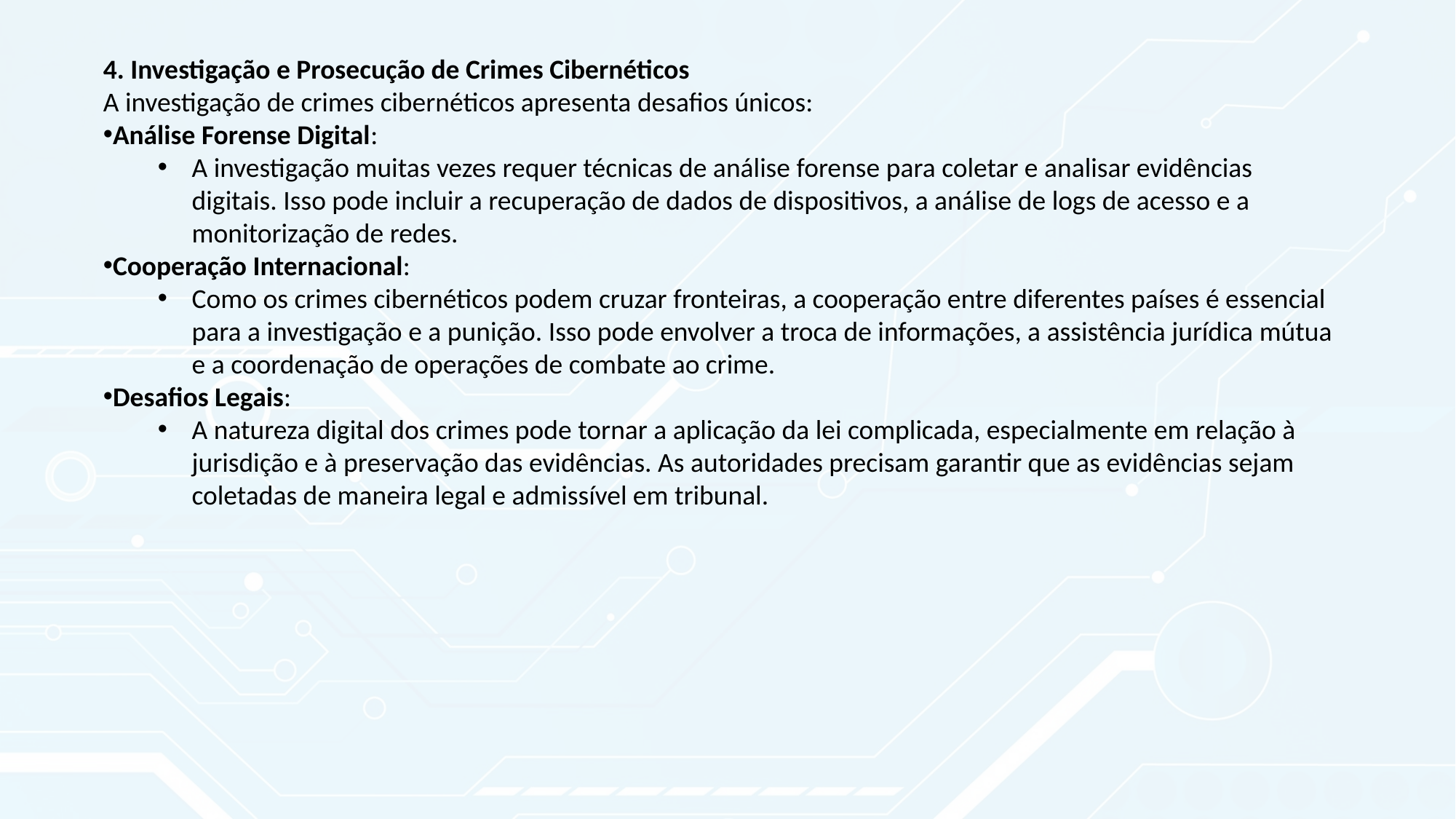

4. Investigação e Prosecução de Crimes Cibernéticos
A investigação de crimes cibernéticos apresenta desafios únicos:
Análise Forense Digital:
A investigação muitas vezes requer técnicas de análise forense para coletar e analisar evidências digitais. Isso pode incluir a recuperação de dados de dispositivos, a análise de logs de acesso e a monitorização de redes.
Cooperação Internacional:
Como os crimes cibernéticos podem cruzar fronteiras, a cooperação entre diferentes países é essencial para a investigação e a punição. Isso pode envolver a troca de informações, a assistência jurídica mútua e a coordenação de operações de combate ao crime.
Desafios Legais:
A natureza digital dos crimes pode tornar a aplicação da lei complicada, especialmente em relação à jurisdição e à preservação das evidências. As autoridades precisam garantir que as evidências sejam coletadas de maneira legal e admissível em tribunal.